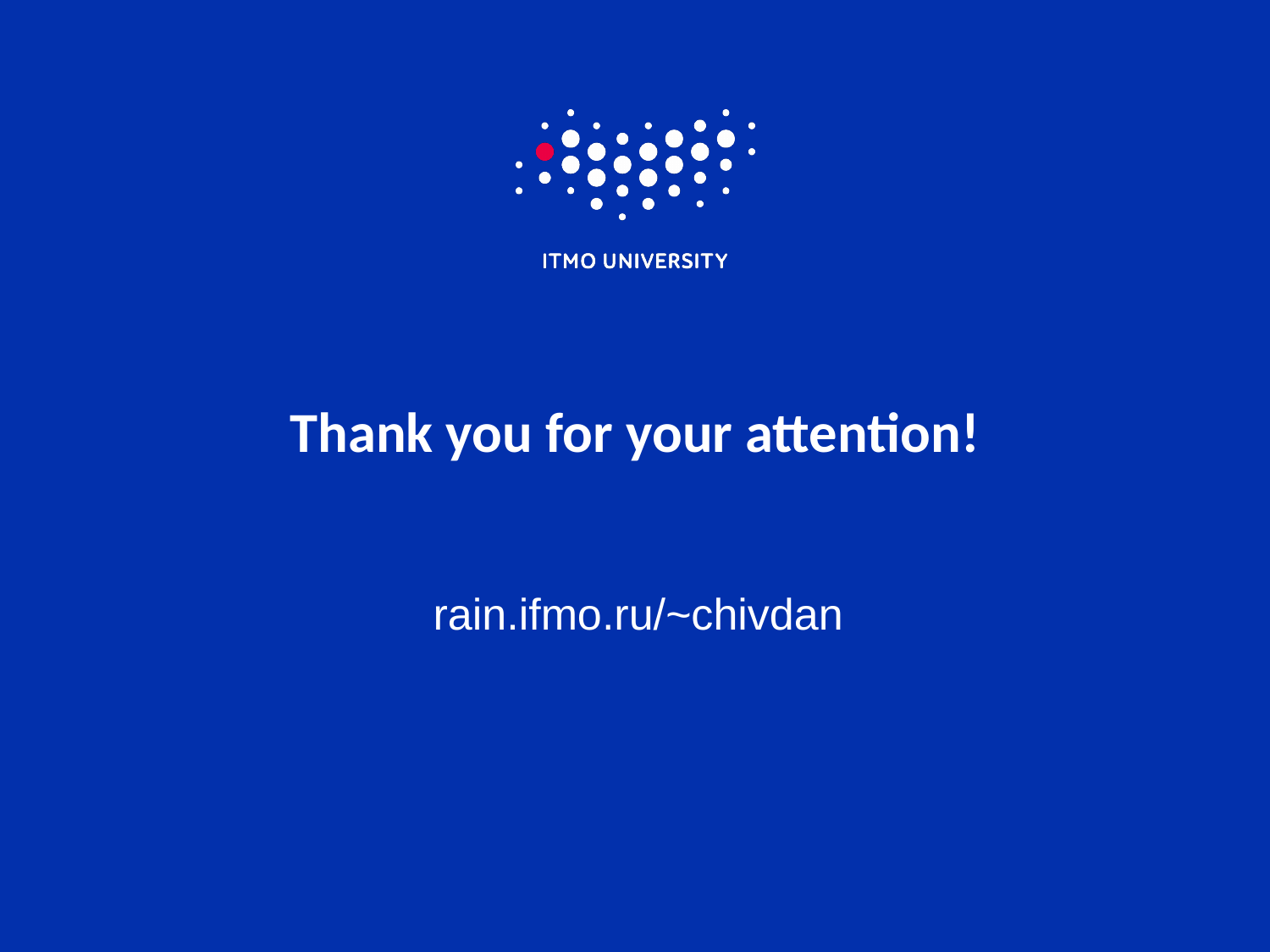

# Thank you for your attention!
rain.ifmo.ru/~chivdan